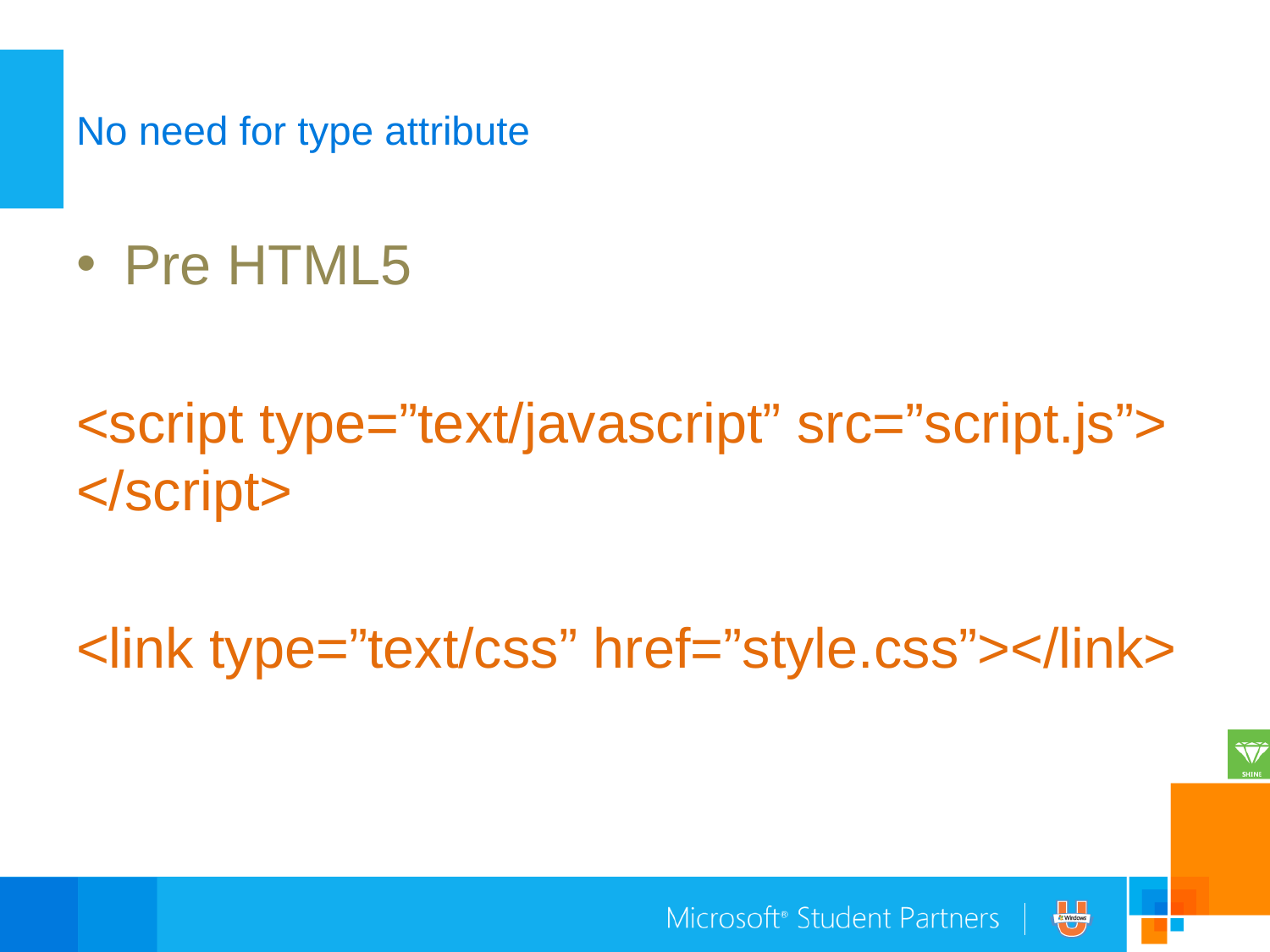

# No need for type attribute
Pre HTML5

<script type=”text/javascript” src=”script.js”> </script>

<link type=”text/css” href=”style.css”></link>